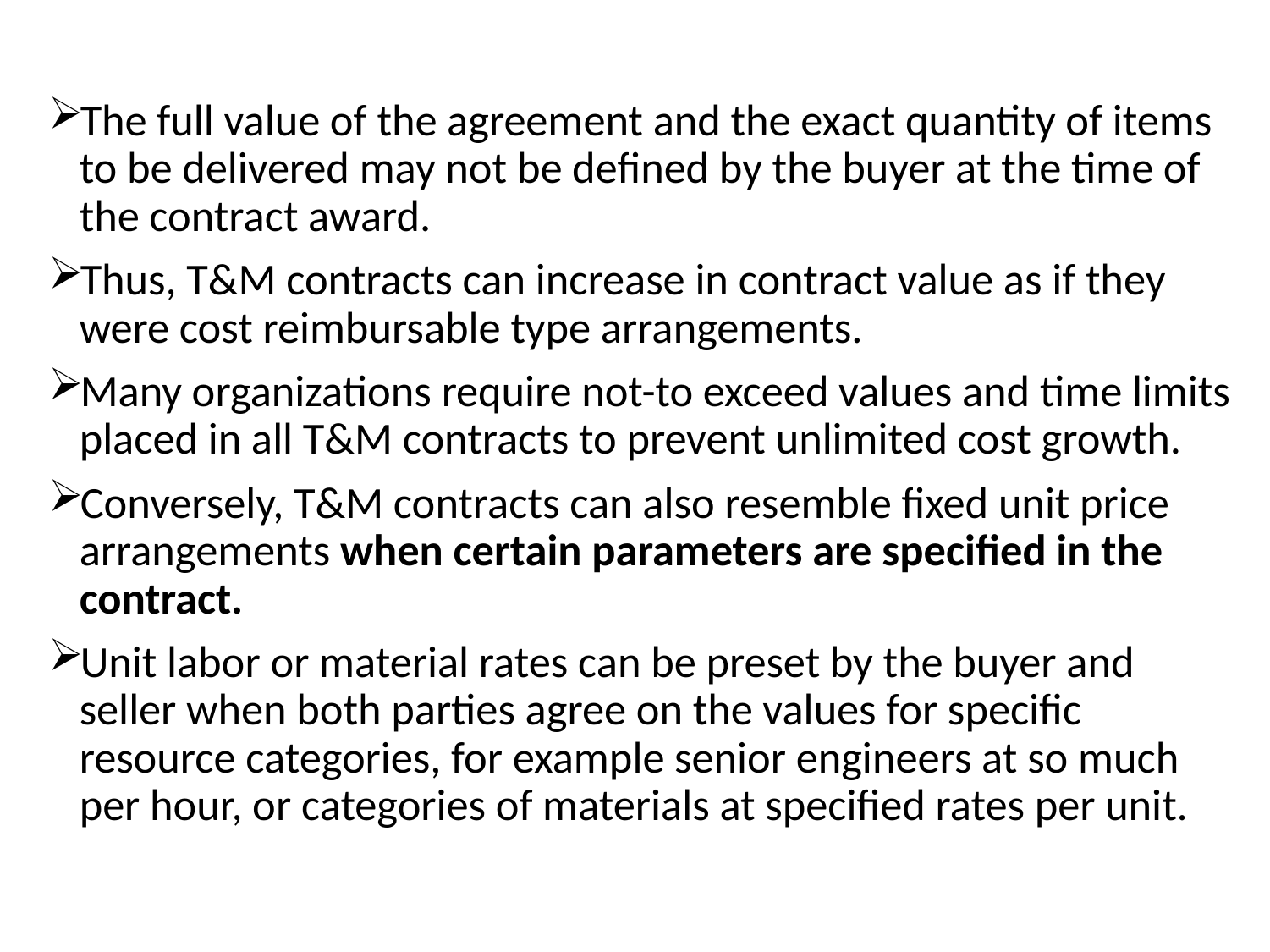

The full value of the agreement and the exact quantity of items to be delivered may not be defined by the buyer at the time of the contract award.
Thus, T&M contracts can increase in contract value as if they were cost reimbursable type arrangements.
Many organizations require not-to exceed values and time limits placed in all T&M contracts to prevent unlimited cost growth.
Conversely, T&M contracts can also resemble fixed unit price arrangements when certain parameters are specified in the contract.
Unit labor or material rates can be preset by the buyer and seller when both parties agree on the values for specific resource categories, for example senior engineers at so much per hour, or categories of materials at specified rates per unit.